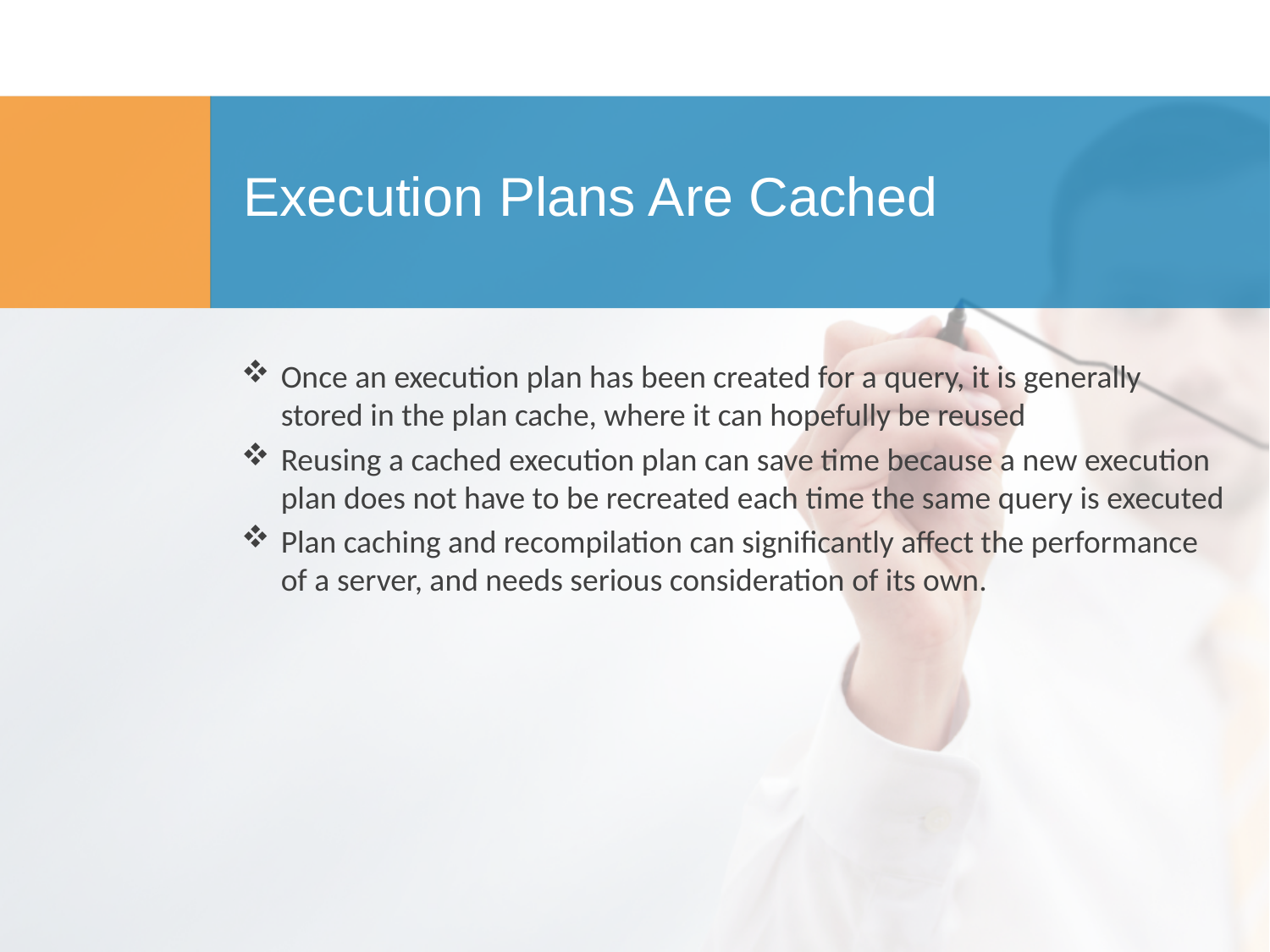

# Execution Plans Are Cached
Once an execution plan has been created for a query, it is generally stored in the plan cache, where it can hopefully be reused
Reusing a cached execution plan can save time because a new execution plan does not have to be recreated each time the same query is executed
Plan caching and recompilation can significantly affect the performance of a server, and needs serious consideration of its own.